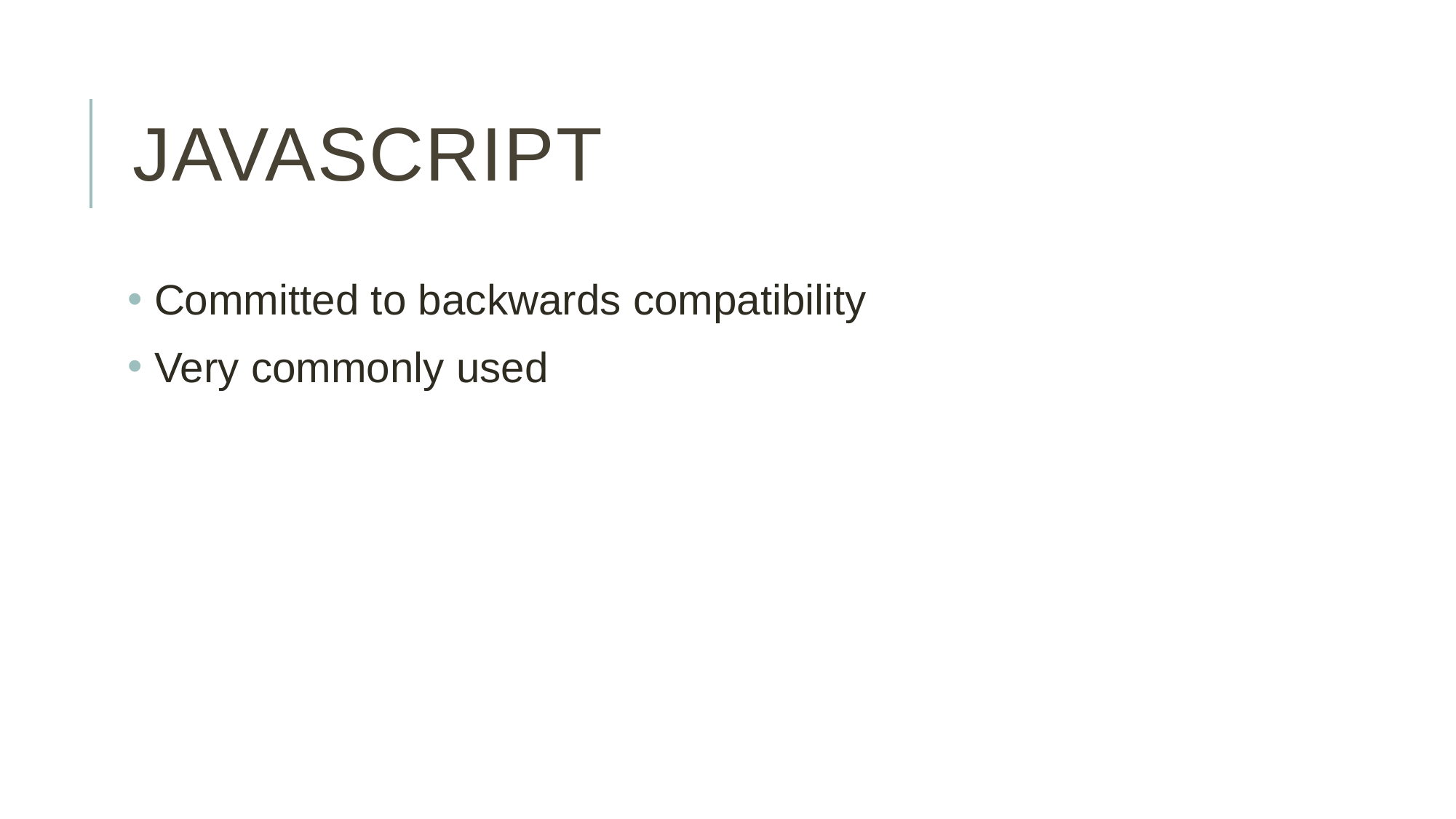

# Javascript
 Committed to backwards compatibility
 Very commonly used